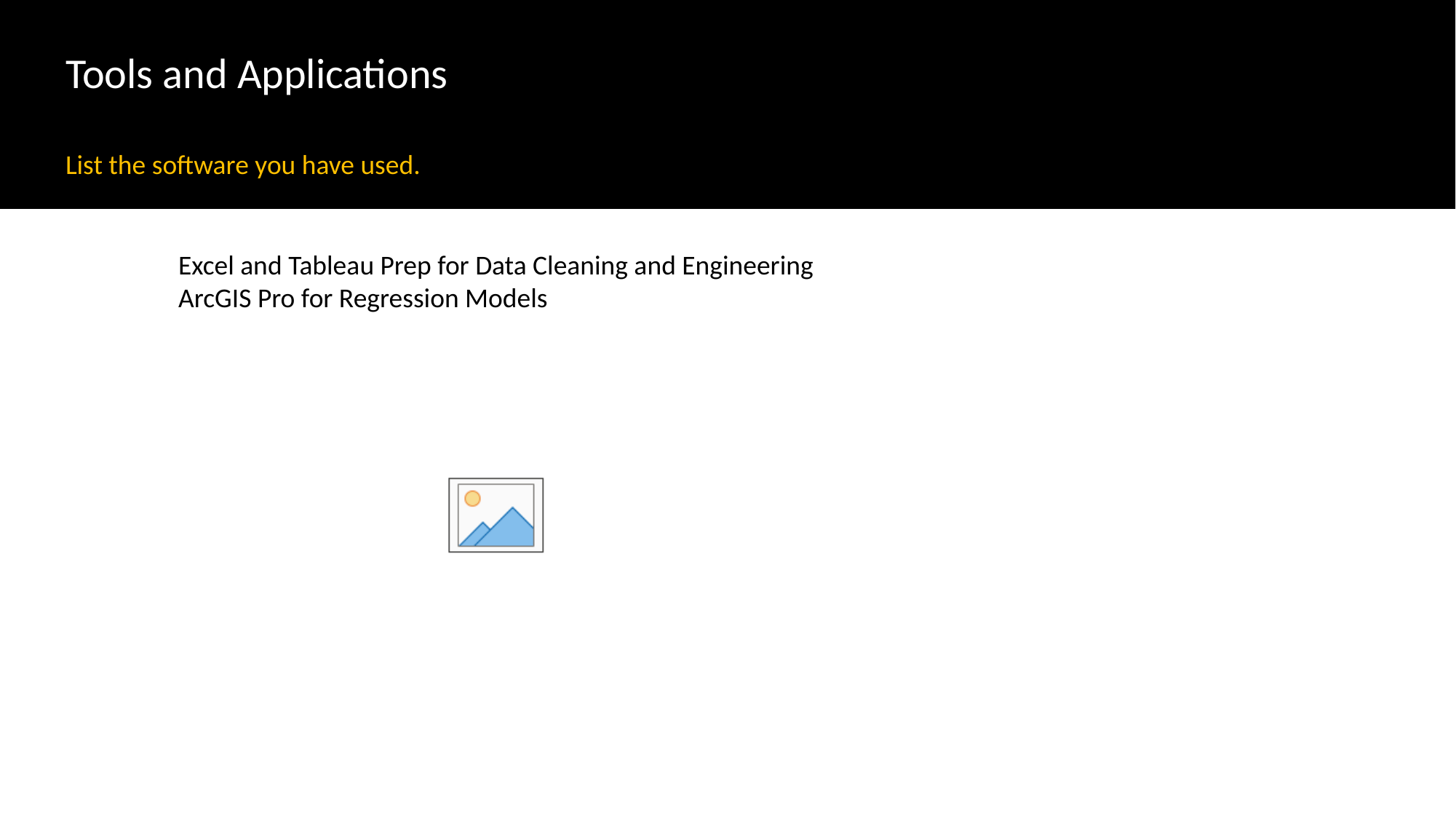

# Tools and Applications
List the software you have used.
Excel and Tableau Prep for Data Cleaning and Engineering
ArcGIS Pro for Regression Models